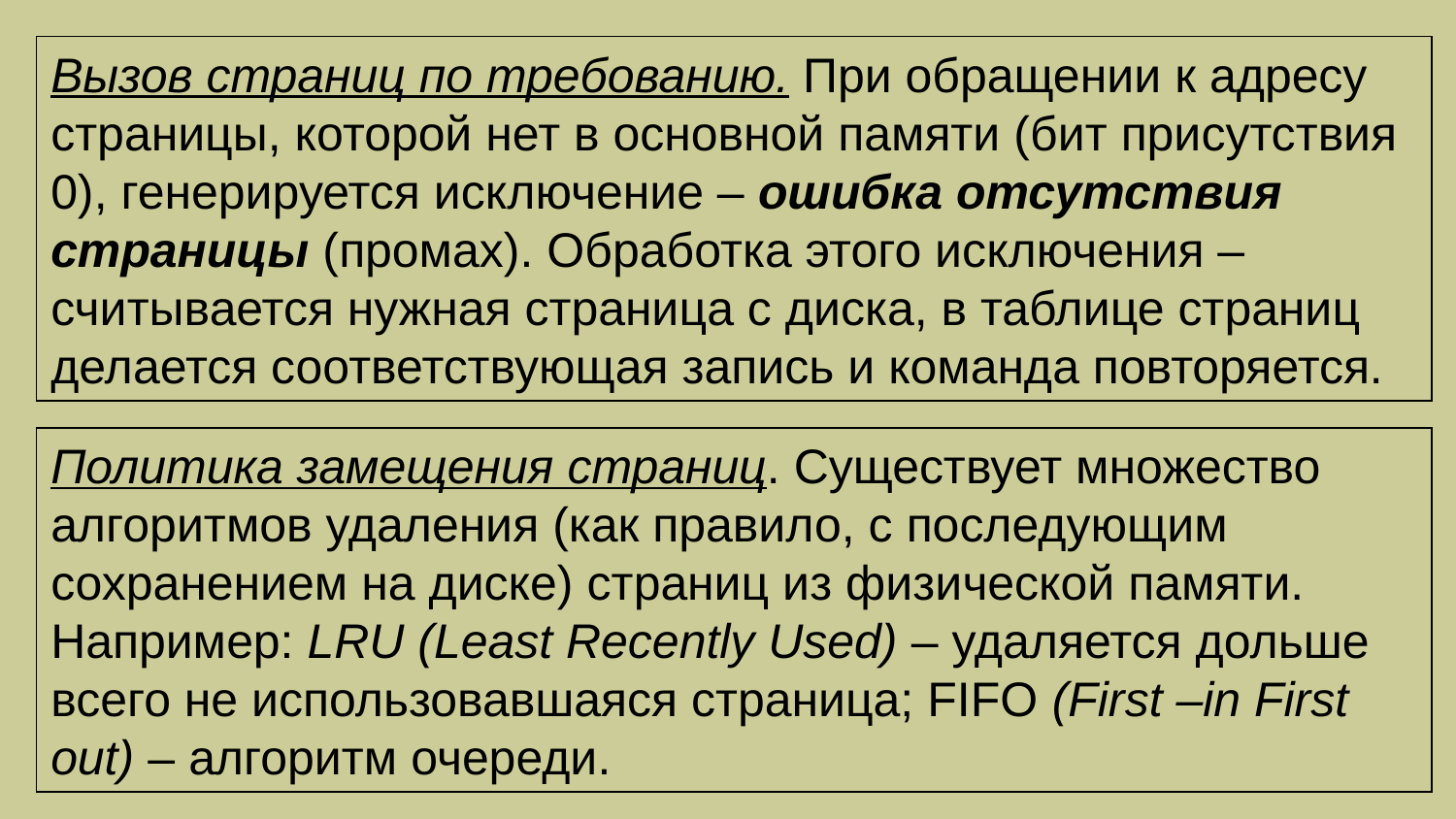

Вызов страниц по требованию. При обращении к адресу страницы, которой нет в основной памяти (бит присутствия 0), генерируется исключение – ошибка отсутствия страницы (промах). Обработка этого исключения – считывается нужная страница с диска, в таблице страниц делается соответствующая запись и команда повторяется.
Политика замещения страниц. Существует множество алгоритмов удаления (как правило, с последующим сохранением на диске) страниц из физической памяти. Например: LRU (Least Recently Used) – удаляется дольше всего не использовавшаяся страница; FIFO (First –in First out) – алгоритм очереди.